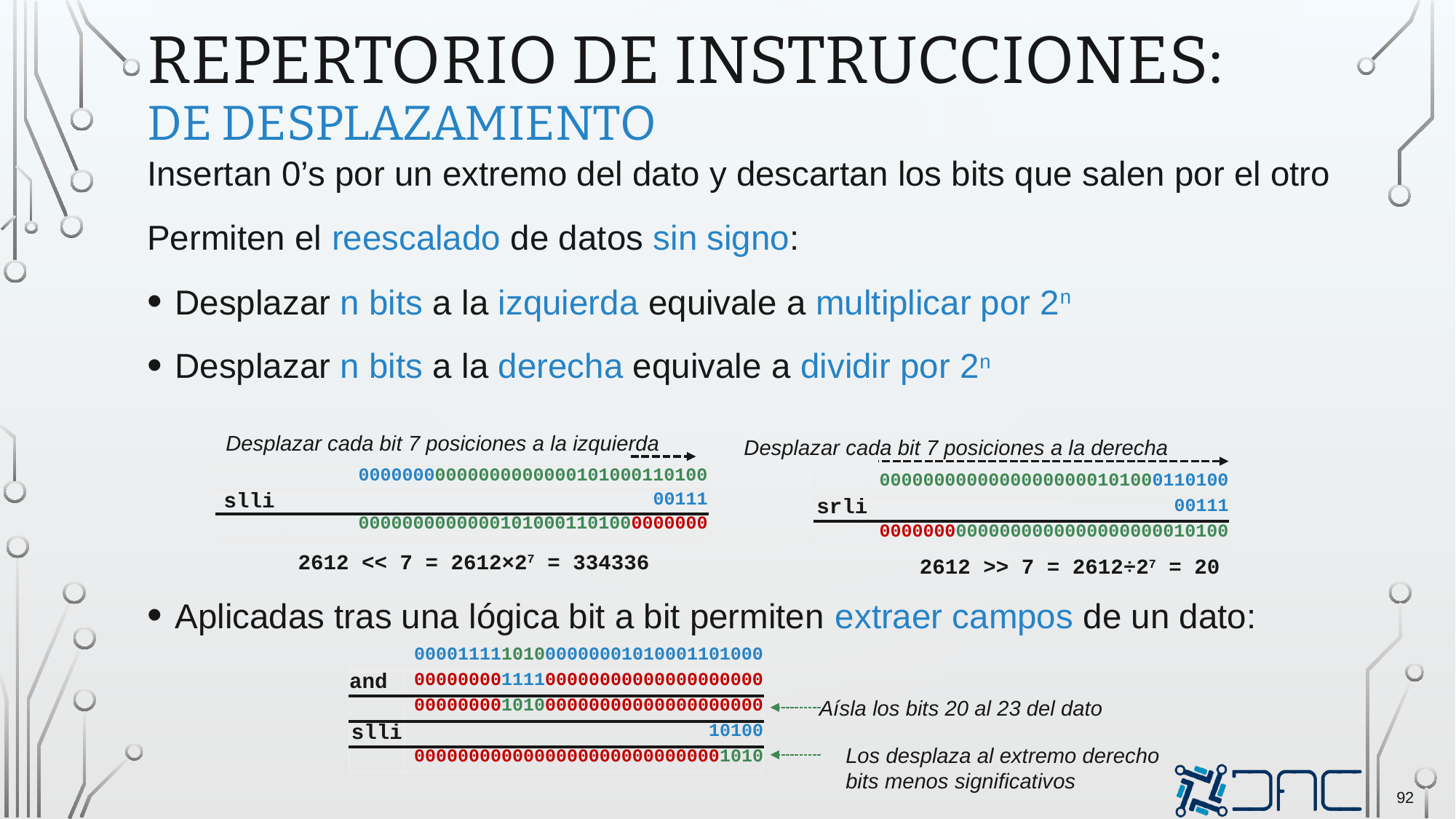

# Repertorio de instrucciones: de desplazamiento
Insertan 0’s por un extremo del dato y descartan los bits que salen por el otro
Permiten el reescalado de datos sin signo:
Desplazar n bits a la izquierda equivale a multiplicar por 2n
Desplazar n bits a la derecha equivale a dividir por 2n

Aplicadas tras una lógica bit a bit permiten extraer campos de un dato:
Desplazar cada bit 7 posiciones a la izquierda
Desplazar cada bit 7 posiciones a la derecha
|  | 00000000000000000000101000110100 |
| --- | --- |
| slli | 00111 |
|  | 00000000000001010001101000000000 |
|  | 00000000000000000000101000110100 |
| --- | --- |
| srli | 00111 |
|  | 00000000000000000000000000010100 |
2612 << 7 = 2612×27 = 334336
2612 >> 7 = 2612÷27 = 20
|  | 00001111101000000001010001101000 |
| --- | --- |
| and | 00000000111100000000000000000000 |
|  | 00000000101000000000000000000000 |
| slli | 10100 |
|  | 00000000000000000000000000001010 |
Aísla los bits 20 al 23 del dato
Los desplaza al extremo derecho
bits menos significativos
92